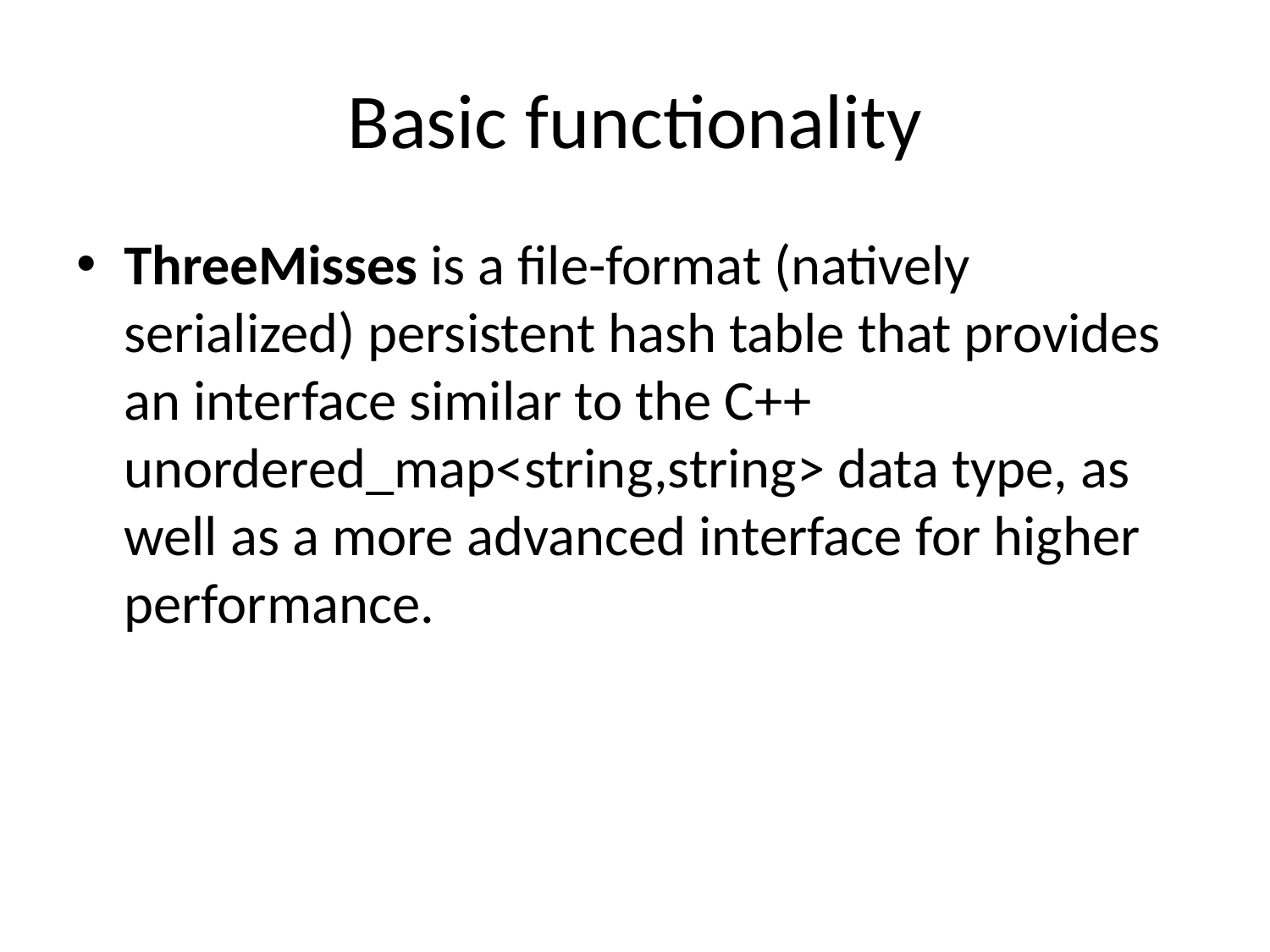

# Basic functionality
ThreeMisses is a file-format (natively serialized) persistent hash table that provides an interface similar to the C++ unordered_map<string,string> data type, as well as a more advanced interface for higher performance.